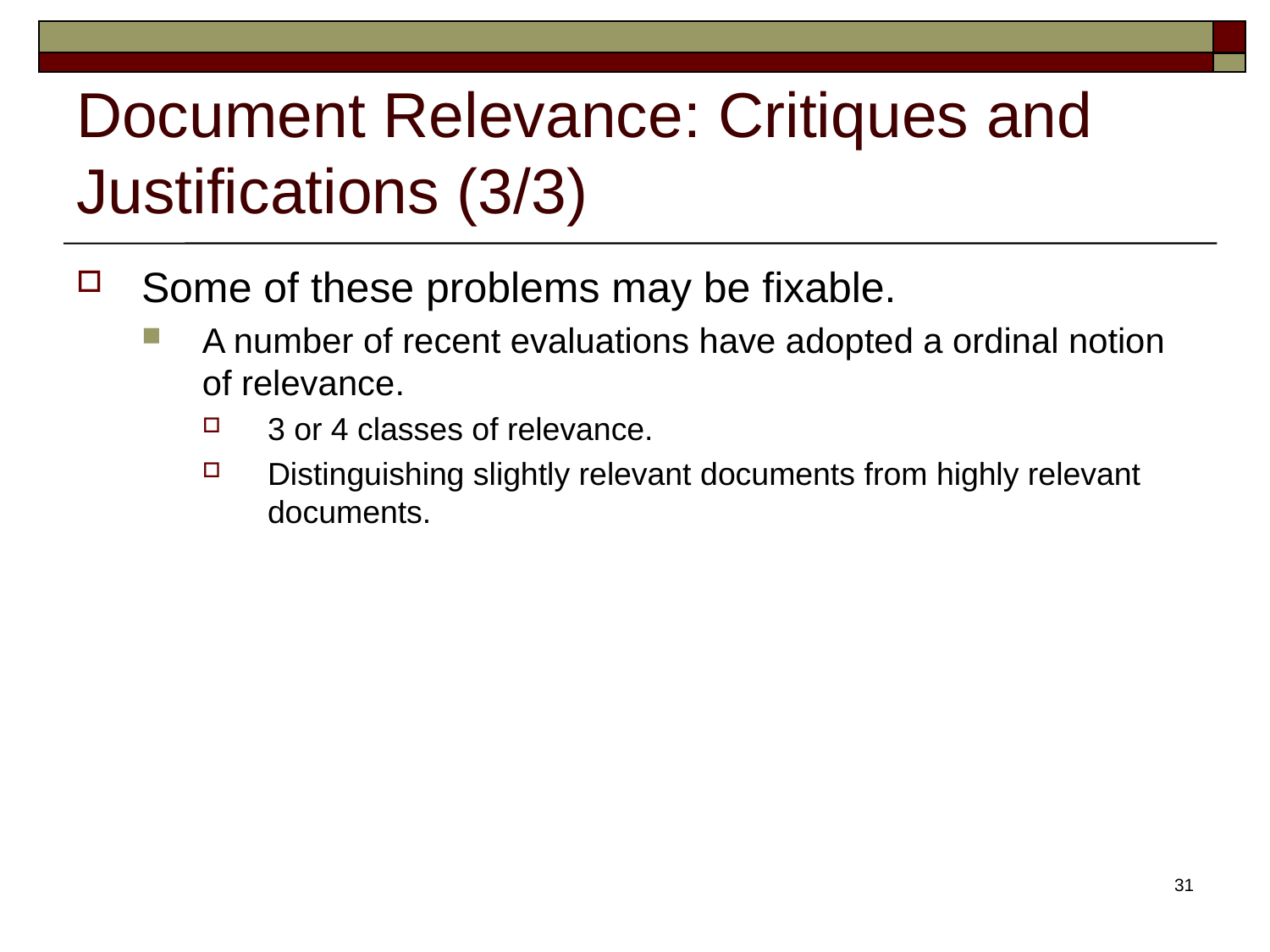

# Document Relevance: Critiques and Justifications (3/3)
Some of these problems may be fixable.
A number of recent evaluations have adopted a ordinal notion of relevance.
3 or 4 classes of relevance.
Distinguishing slightly relevant documents from highly relevant documents.
31